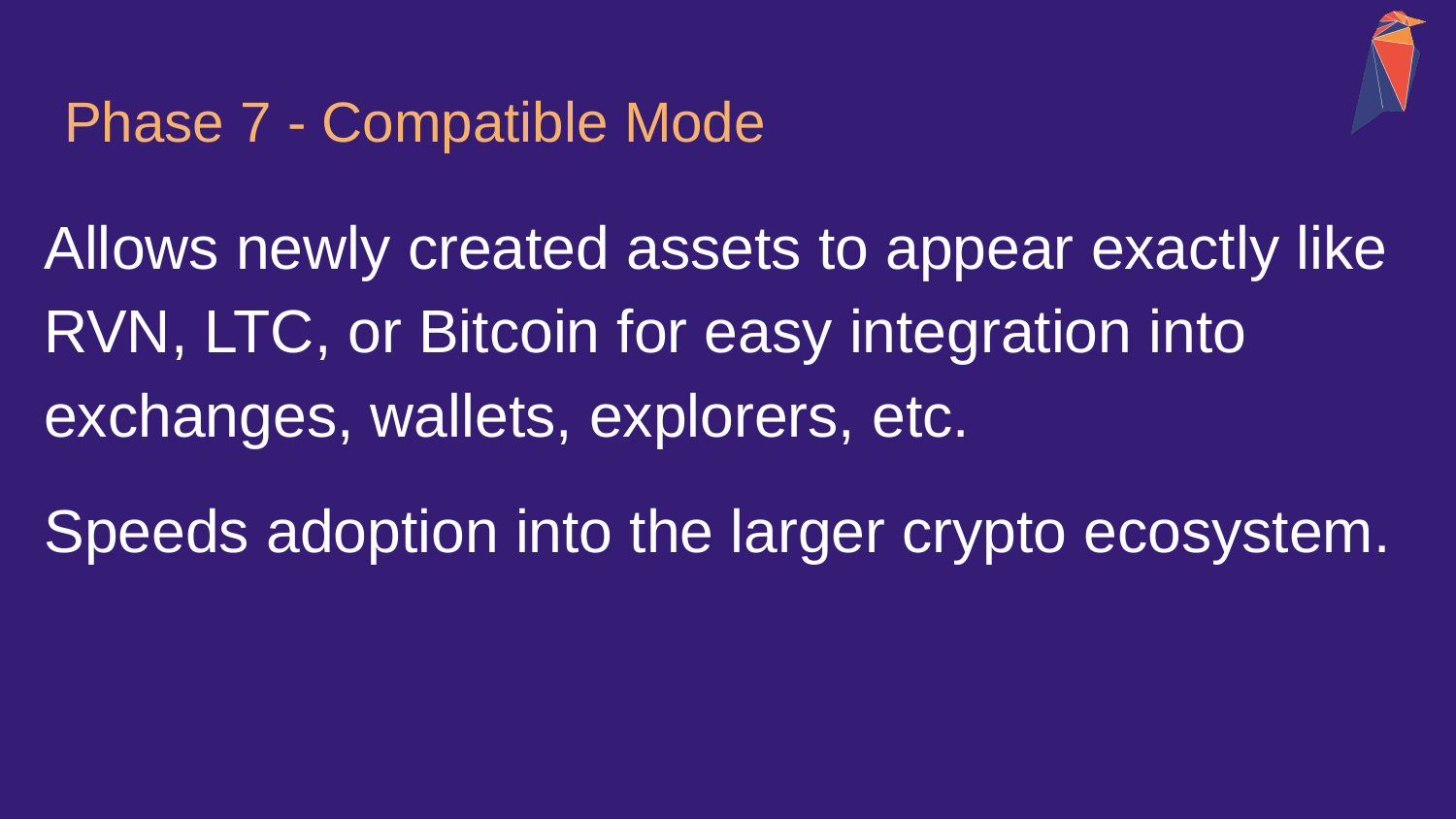

# Phase 7 - Compatible Mode
Allows newly created assets to appear exactly like RVN, LTC, or Bitcoin for easy integration into exchanges, wallets, explorers, etc.
Speeds adoption into the larger crypto ecosystem.